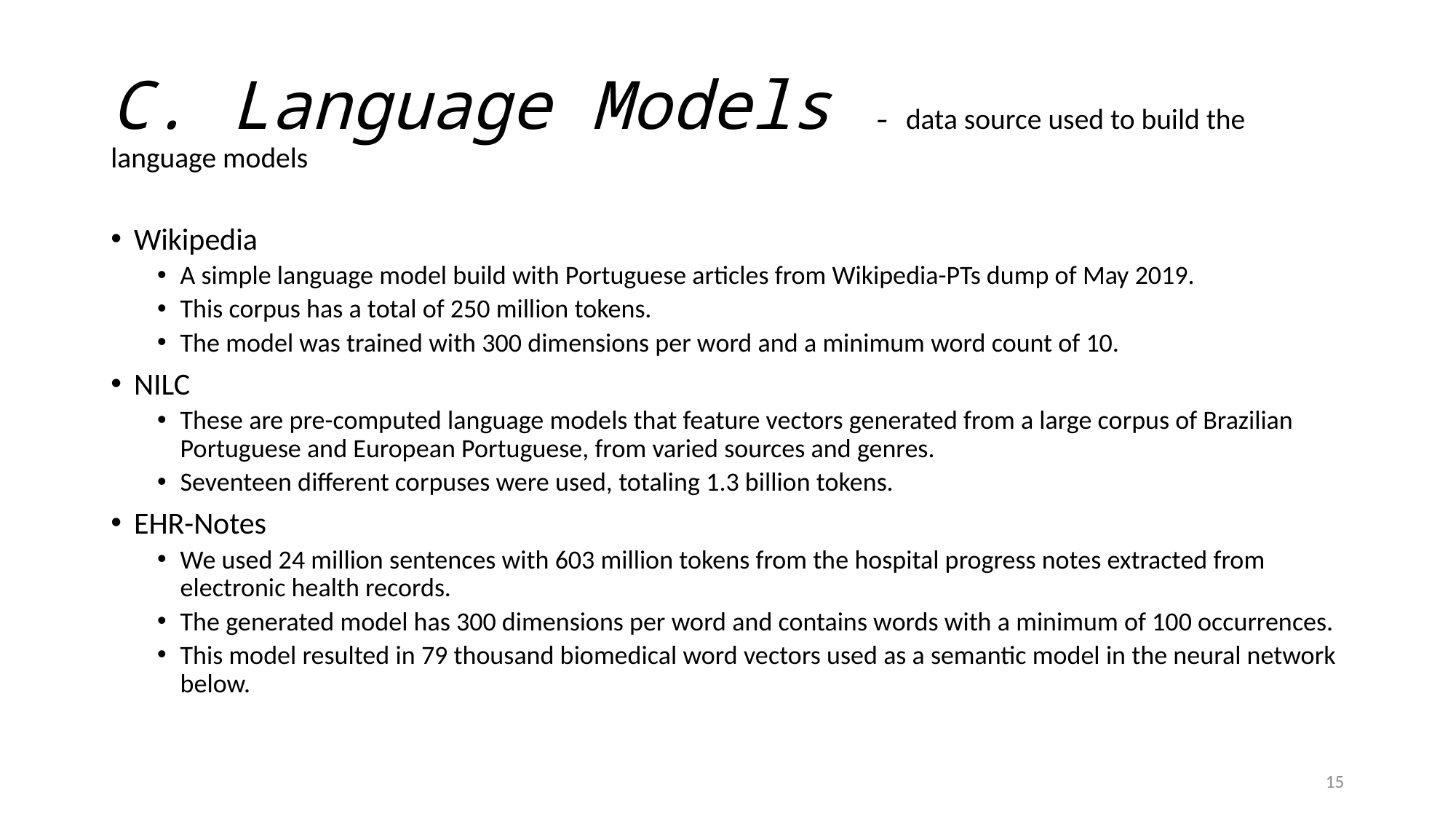

# C. Language Models - data source used to build the language models
Wikipedia
A simple language model build with Portuguese articles from Wikipedia-PTs dump of May 2019.
This corpus has a total of 250 million tokens.
The model was trained with 300 dimensions per word and a minimum word count of 10.
NILC
These are pre-computed language models that feature vectors generated from a large corpus of Brazilian Portuguese and European Portuguese, from varied sources and genres.
Seventeen different corpuses were used, totaling 1.3 billion tokens.
EHR-Notes
We used 24 million sentences with 603 million tokens from the hospital progress notes extracted from electronic health records.
The generated model has 300 dimensions per word and contains words with a minimum of 100 occurrences.
This model resulted in 79 thousand biomedical word vectors used as a semantic model in the neural network below.
15